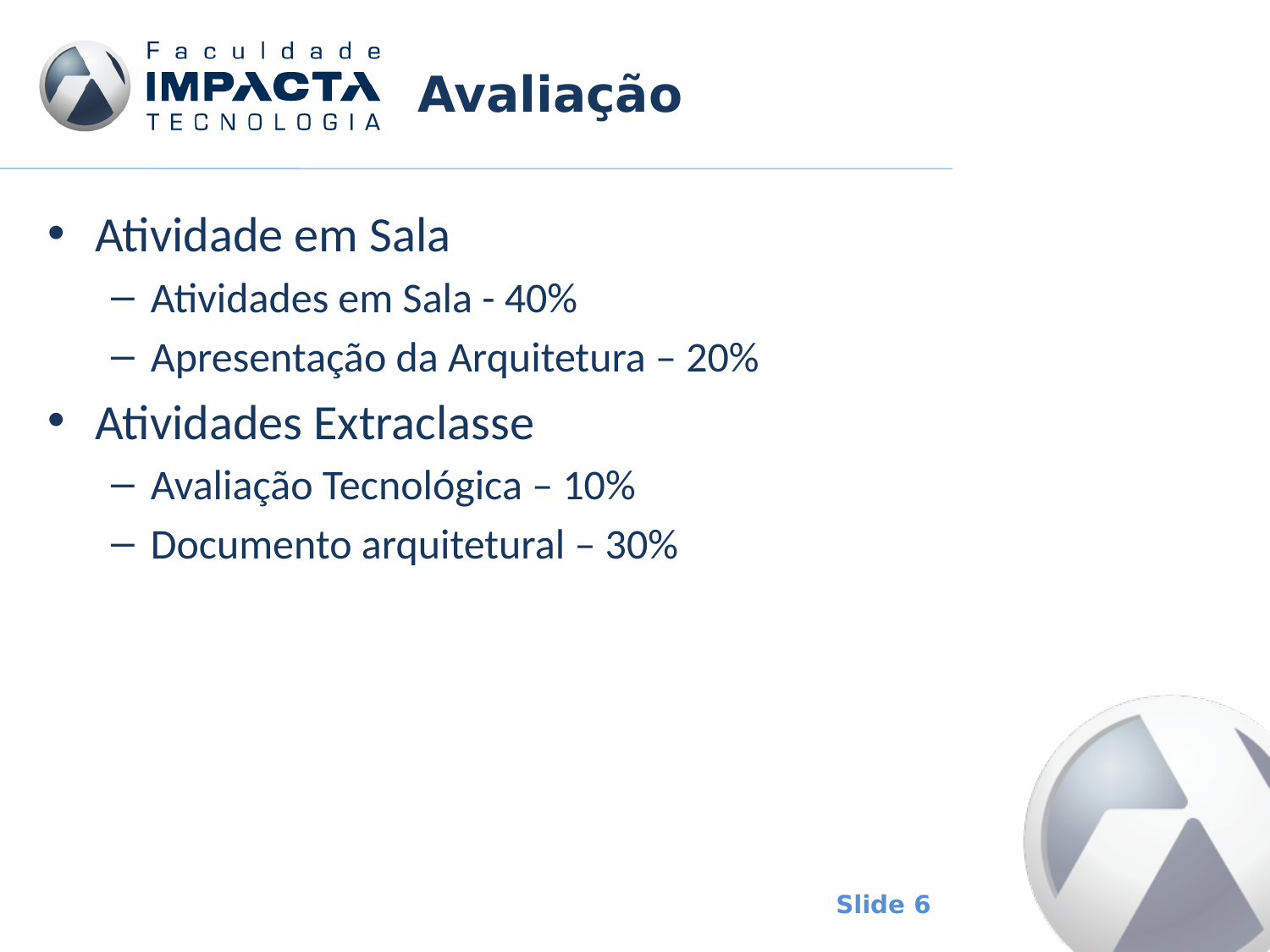

# Avaliação
Atividade em Sala
Atividades em Sala - 40%
Apresentação da Arquitetura – 20%
Atividades Extraclasse
Avaliação Tecnológica – 10%
Documento arquitetural – 30%